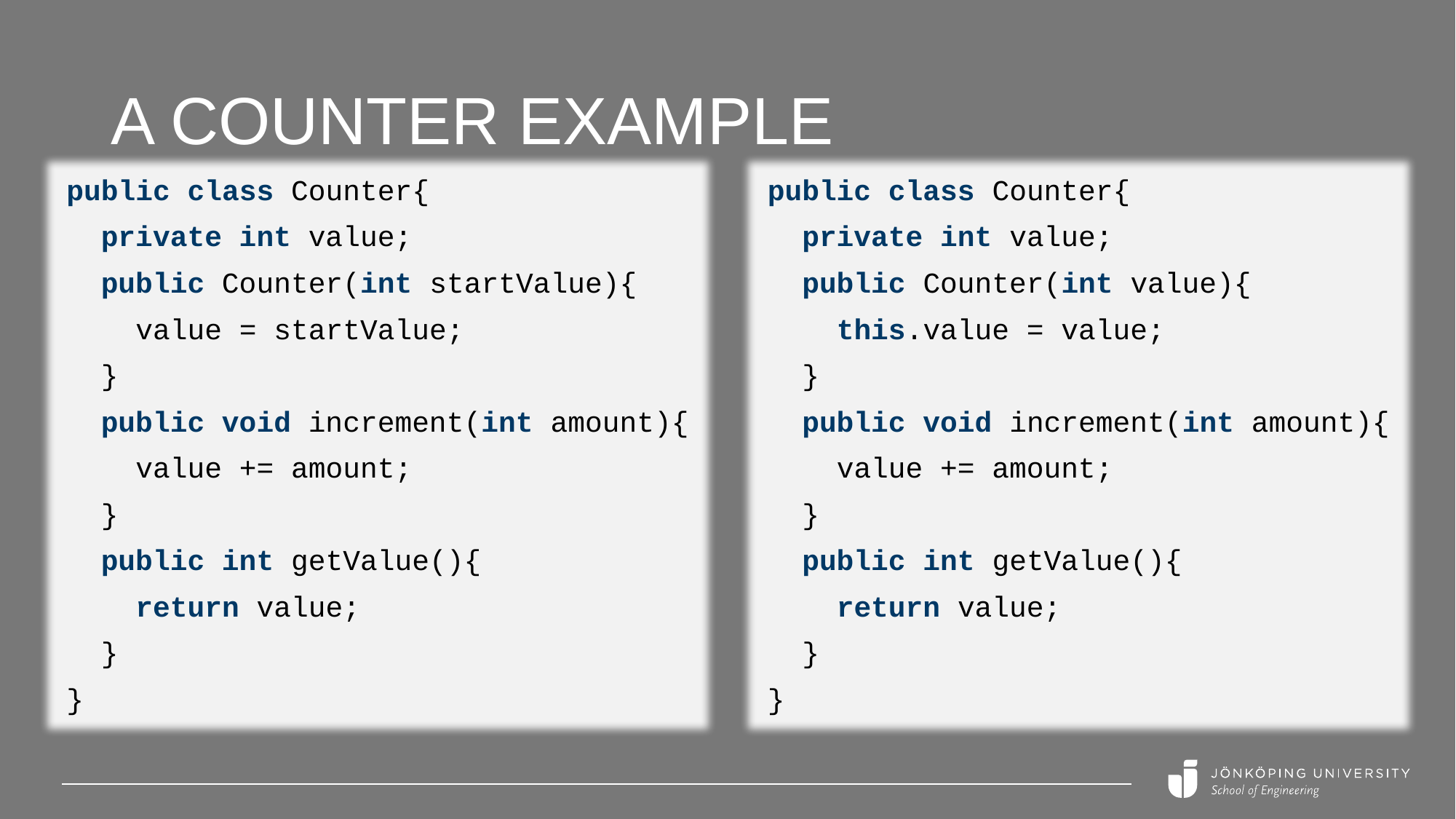

# A Counter example
public class Counter{
  private int value;
  public Counter(int startValue){
    value = startValue;
  }
  public void increment(int amount){
    value += amount;
  }
  public int getValue(){
    return value;
  }
}
public class Counter{
  private int value;
  public Counter(int value){
    this.value = value;
  }
  public void increment(int amount){
    value += amount;
  }
  public int getValue(){
    return value;
  }
}